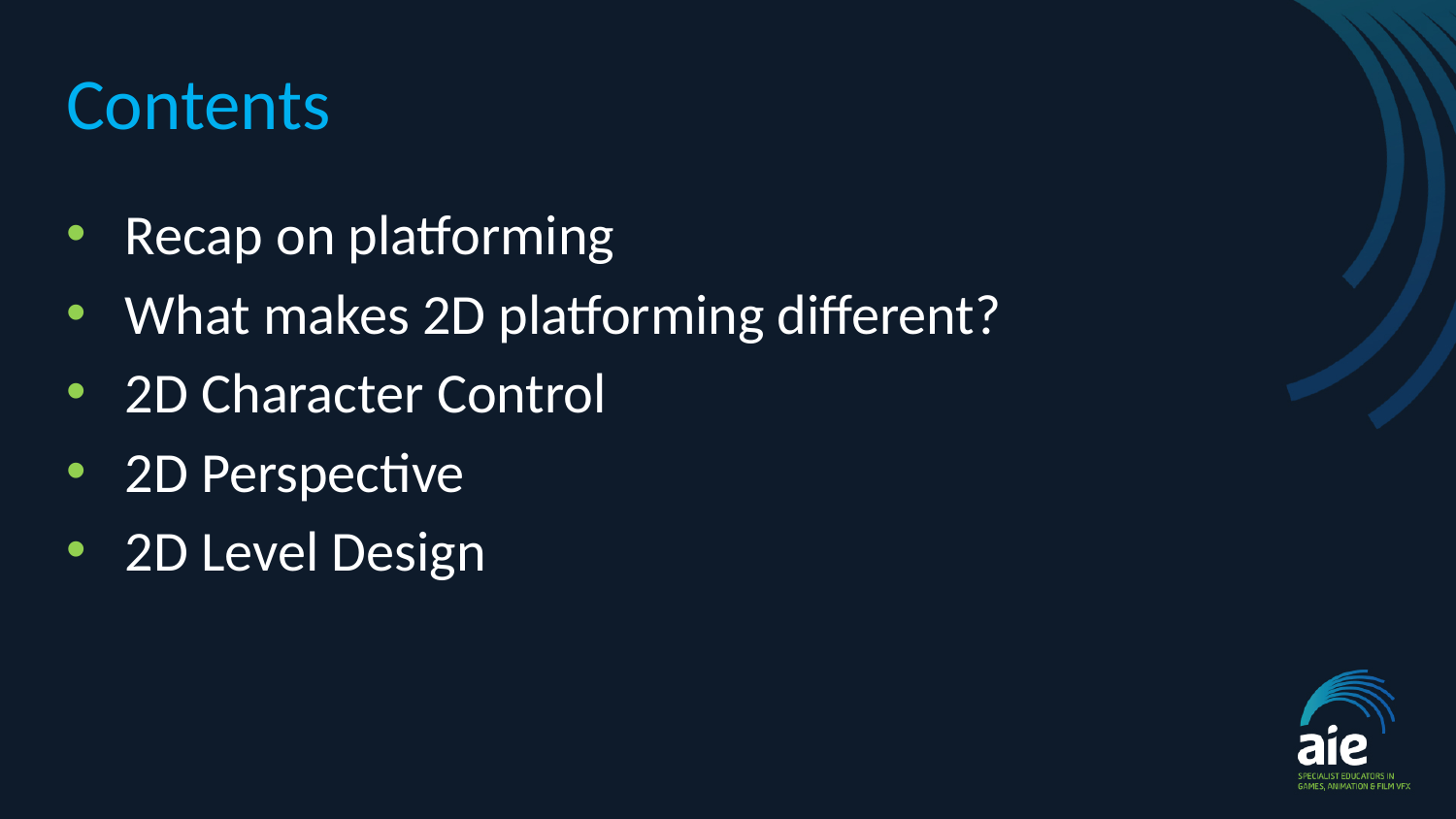

# Contents
Recap on platforming
What makes 2D platforming different?
2D Character Control
2D Perspective
2D Level Design